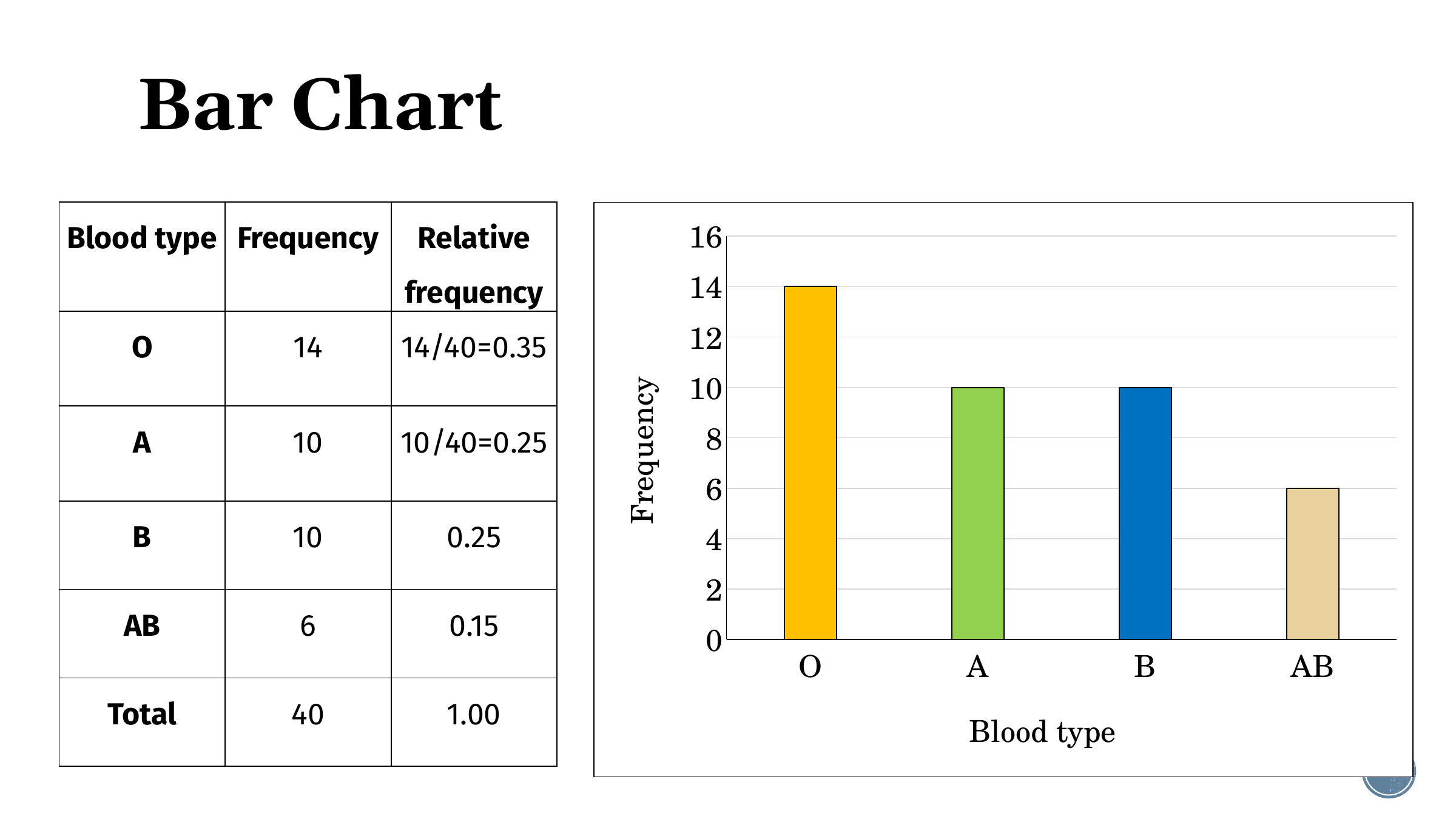

# Bar Chart
| Blood type | Frequency | Relative frequency |
| --- | --- | --- |
| O | 14 | 14/40=0.35 |
| A | 10 | 10/40=0.25 |
| B | 10 | 0.25 |
| AB | 6 | 0.15 |
| Total | 40 | 1.00 |

### Chart

| Category | Frequency |
|---|---|
| O | 14.0 |
| A | 10.0 |
| B | 10.0 |
| AB | 6.0 |